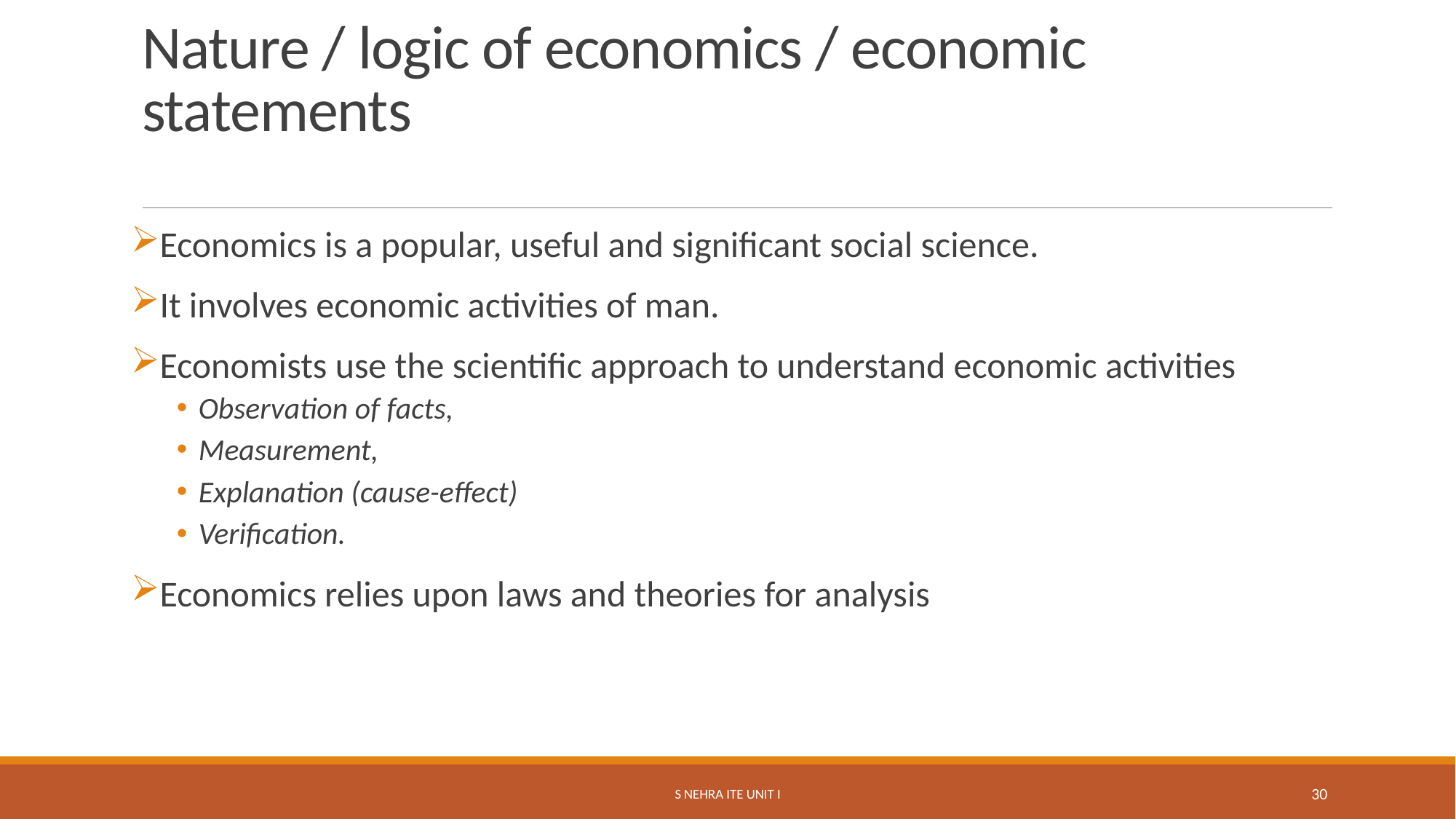

# Nature / logic of economics / economic statements
Economics is a popular, useful and significant social science.
It involves economic activities of man.
Economists use the scientific approach to understand economic activities
Observation of facts,
Measurement,
Explanation (cause-effect)
Verification.
Economics relies upon laws and theories for analysis

S Nehra ITE Unit I
30